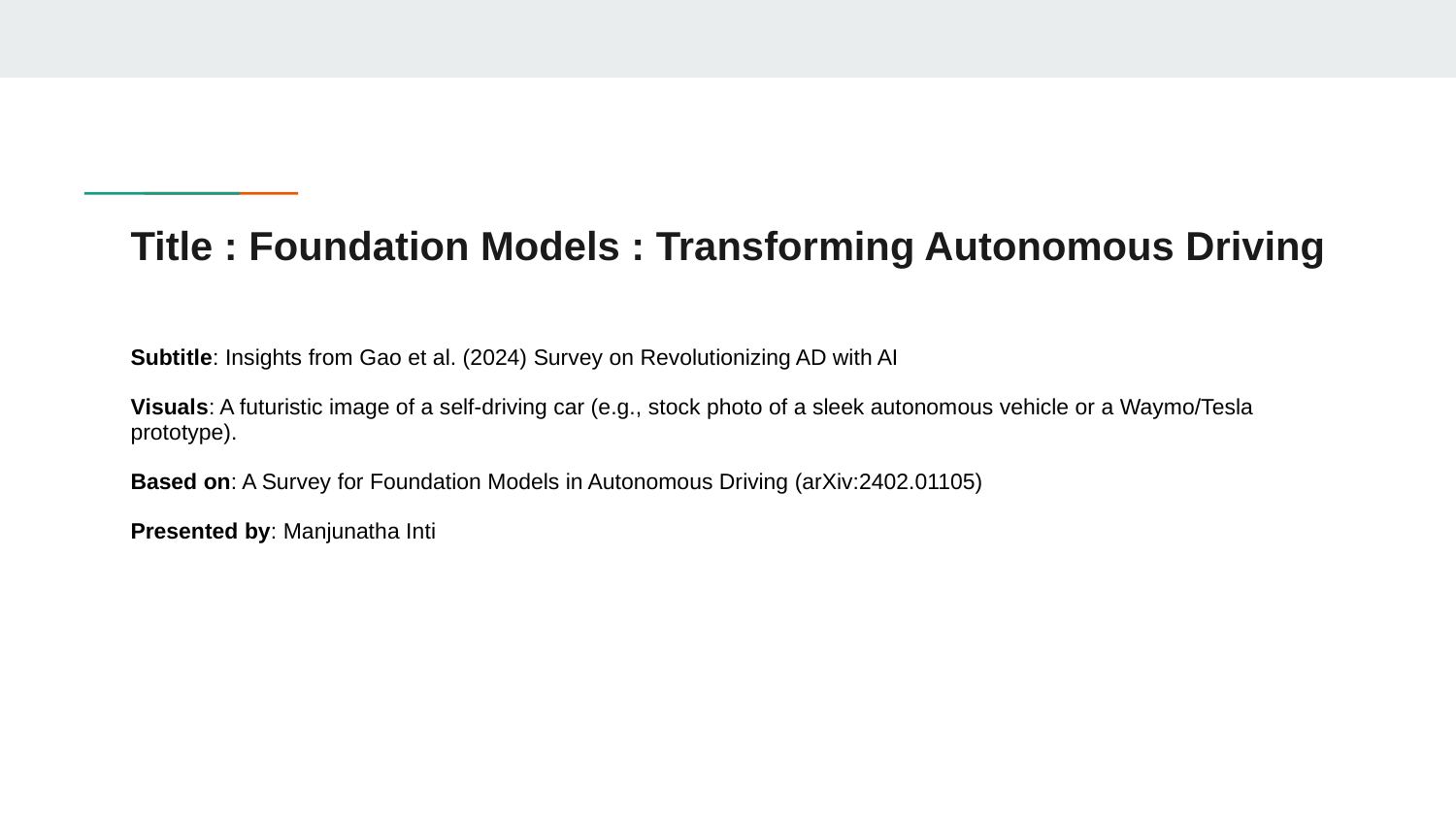

# Title : Foundation Models : Transforming Autonomous Driving

Subtitle: Insights from Gao et al. (2024) Survey on Revolutionizing AD with AI

Visuals: A futuristic image of a self-driving car (e.g., stock photo of a sleek autonomous vehicle or a Waymo/Tesla prototype).

Based on: A Survey for Foundation Models in Autonomous Driving (arXiv:2402.01105)

Presented by: Manjunatha Inti